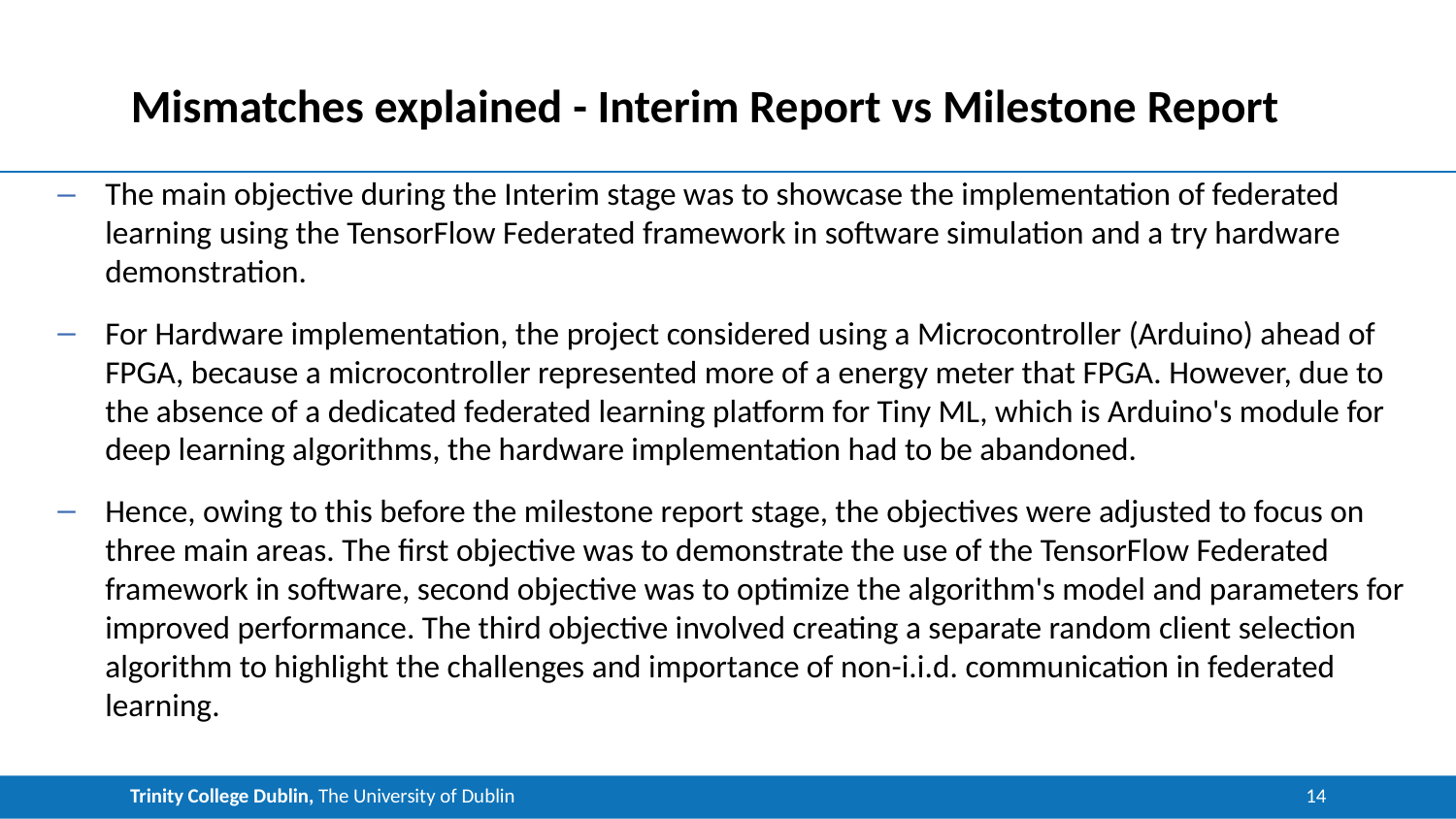

# Mismatches explained - Interim Report vs Milestone Report
The main objective during the Interim stage was to showcase the implementation of federated learning using the TensorFlow Federated framework in software simulation and a try hardware demonstration.
For Hardware implementation, the project considered using a Microcontroller (Arduino) ahead of FPGA, because a microcontroller represented more of a energy meter that FPGA. However, due to the absence of a dedicated federated learning platform for Tiny ML, which is Arduino's module for deep learning algorithms, the hardware implementation had to be abandoned.
Hence, owing to this before the milestone report stage, the objectives were adjusted to focus on three main areas. The first objective was to demonstrate the use of the TensorFlow Federated framework in software, second objective was to optimize the algorithm's model and parameters for improved performance. The third objective involved creating a separate random client selection algorithm to highlight the challenges and importance of non-i.i.d. communication in federated learning.

14